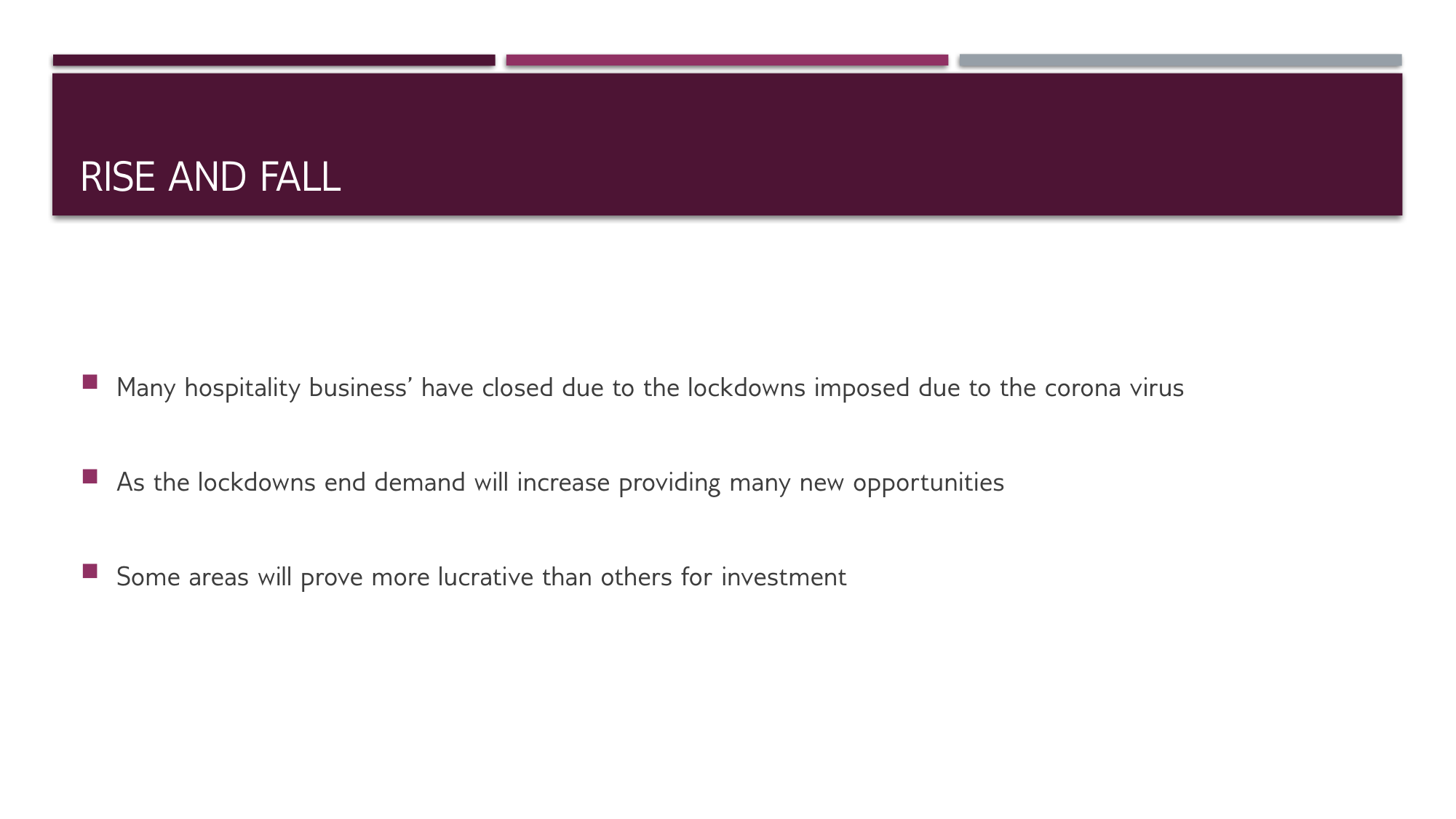

# Rise and Fall
Many hospitality business’ have closed due to the lockdowns imposed due to the corona virus

As the lockdowns end demand will increase providing many new opportunities

Some areas will prove more lucrative than others for investment